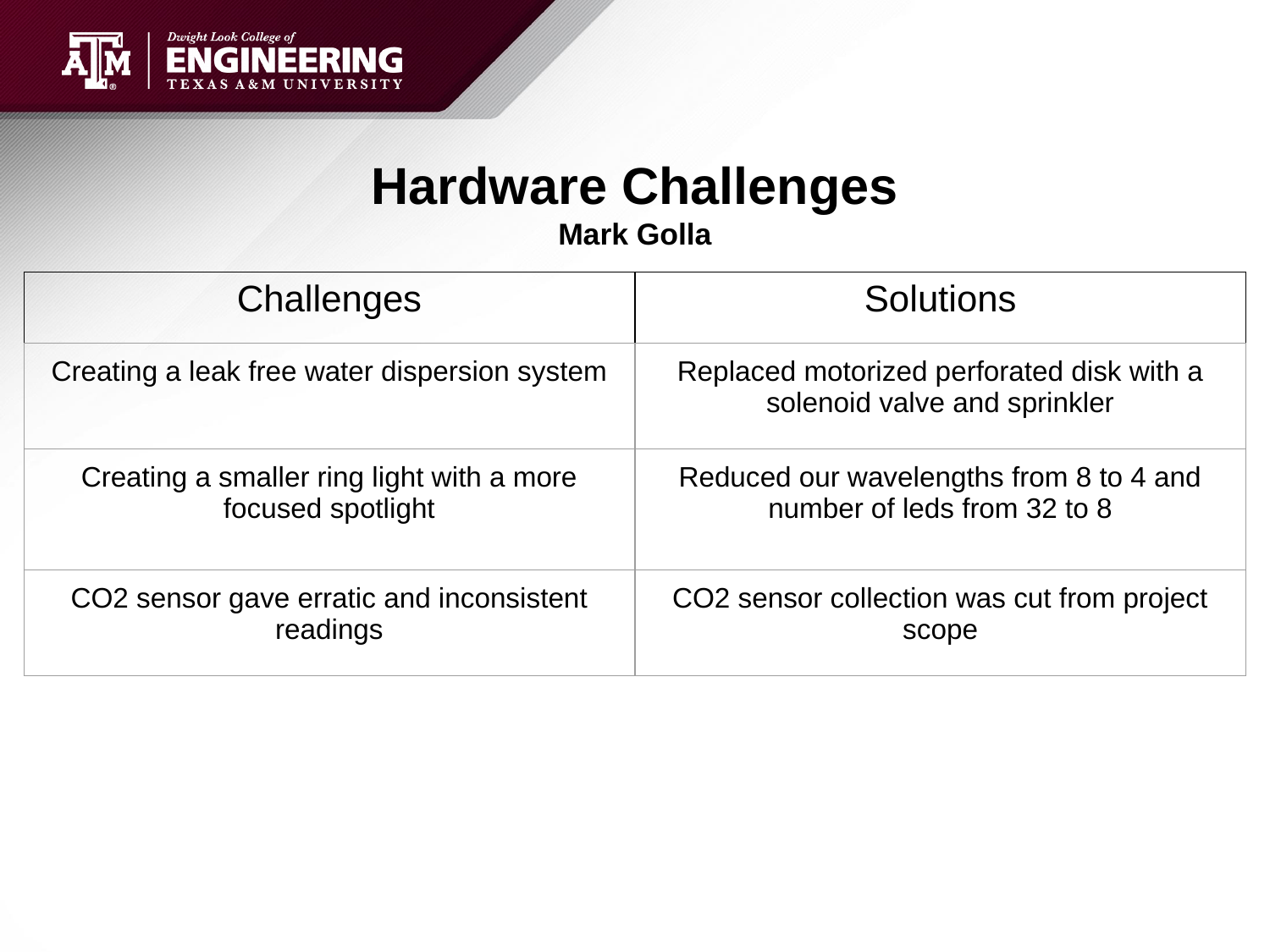

# Hardware Challenges
Mark Golla
| Challenges | Solutions |
| --- | --- |
| Creating a leak free water dispersion system | Replaced motorized perforated disk with a solenoid valve and sprinkler |
| Creating a smaller ring light with a more focused spotlight | Reduced our wavelengths from 8 to 4 and number of leds from 32 to 8 |
| CO2 sensor gave erratic and inconsistent readings | CO2 sensor collection was cut from project scope |